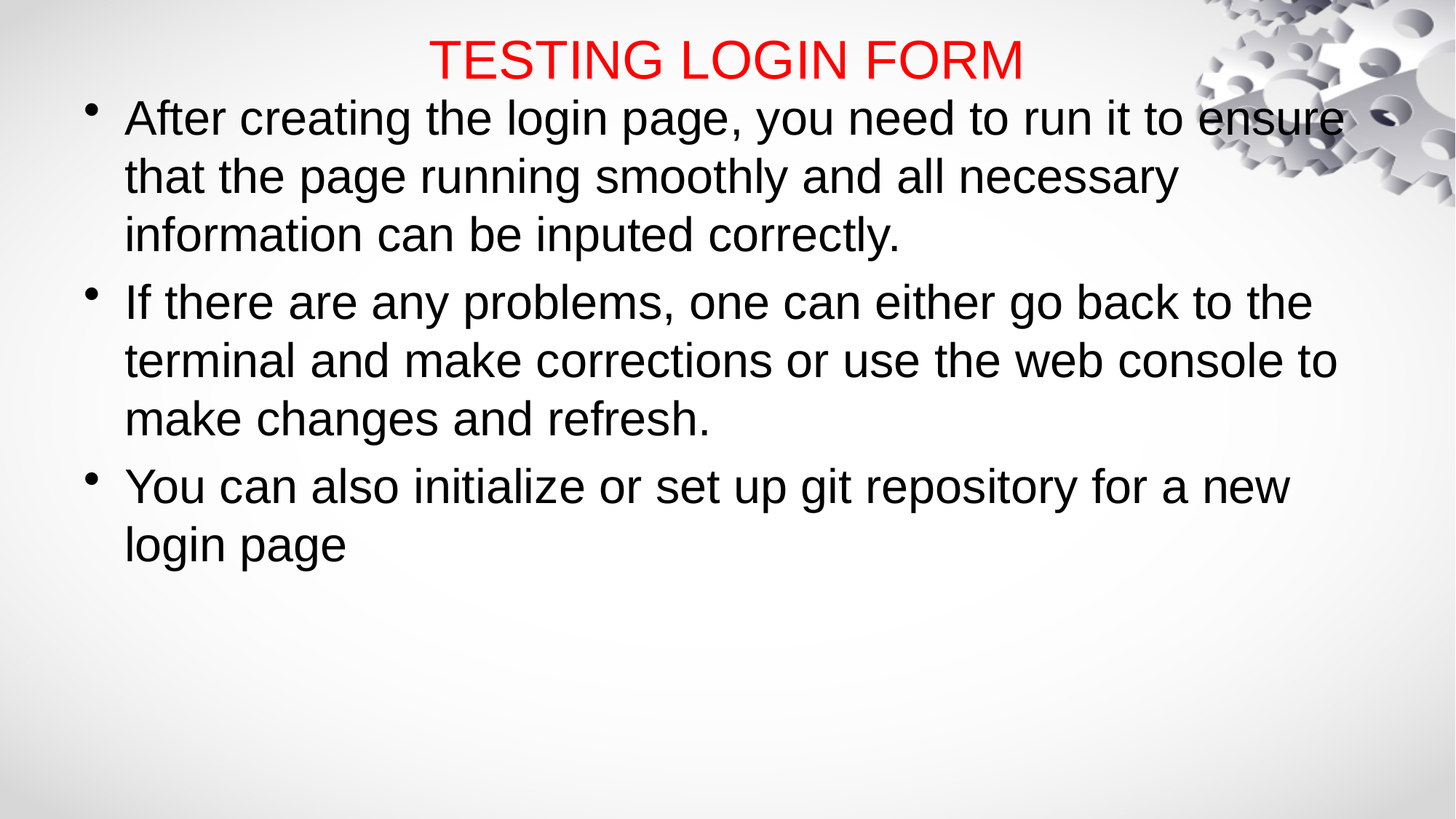

# TESTING LOGIN FORM
After creating the login page, you need to run it to ensure that the page running smoothly and all necessary information can be inputed correctly.
If there are any problems, one can either go back to the terminal and make corrections or use the web console to make changes and refresh.
You can also initialize or set up git repository for a new login page